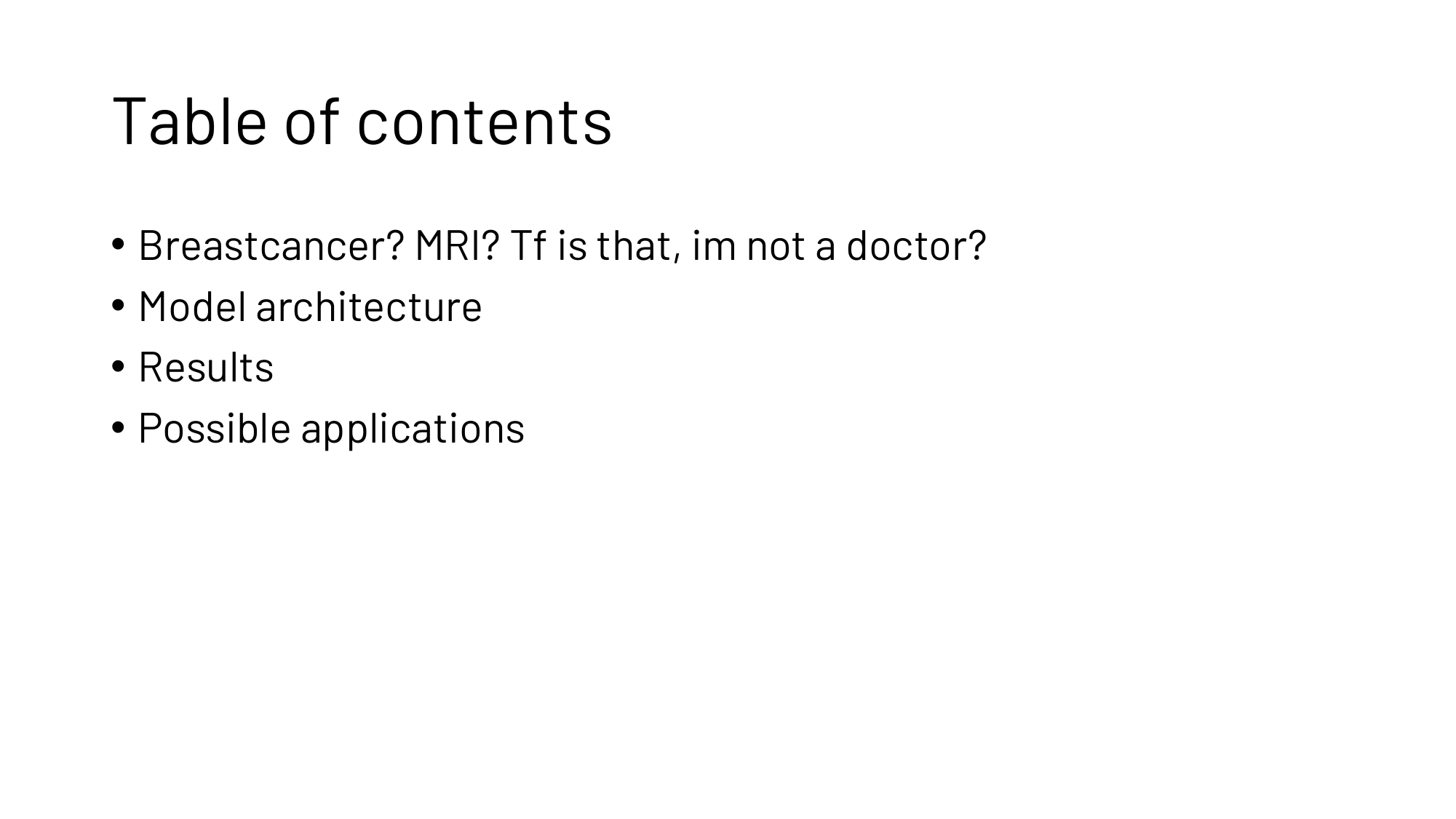

# Table of contents
Breastcancer? MRI? Tf is that, im not a doctor?
Model architecture
Results
Possible applications